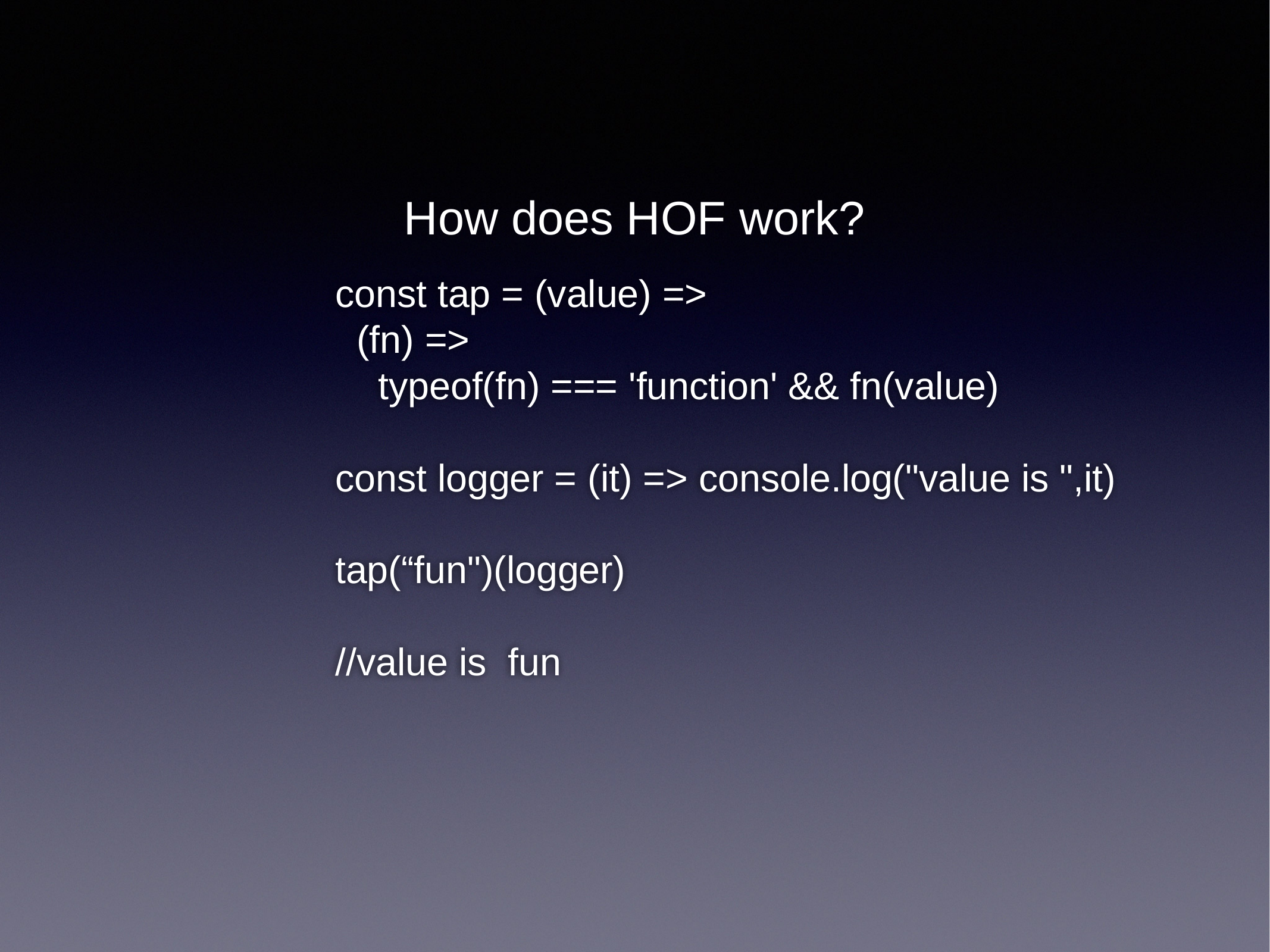

How does HOF work?
const tap = (value) =>
  (fn) =>
    typeof(fn) === 'function' && fn(value)

const logger = (it) => console.log("value is ",it)

tap(“fun")(logger)

//value is  fun